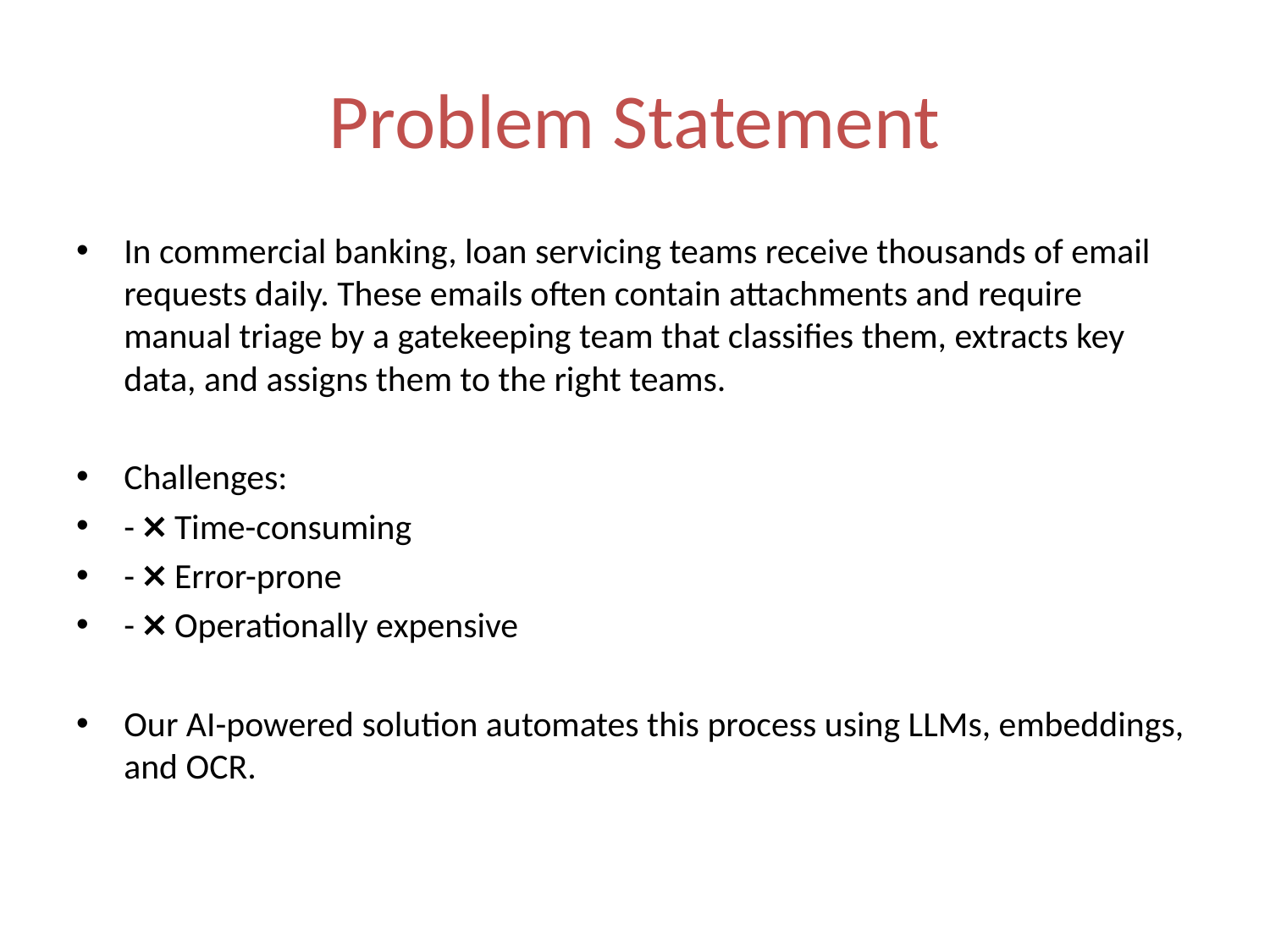

# Problem Statement
In commercial banking, loan servicing teams receive thousands of email requests daily. These emails often contain attachments and require manual triage by a gatekeeping team that classifies them, extracts key data, and assigns them to the right teams.

Challenges:
- ❌ Time-consuming
- ❌ Error-prone
- ❌ Operationally expensive

Our AI-powered solution automates this process using LLMs, embeddings, and OCR.